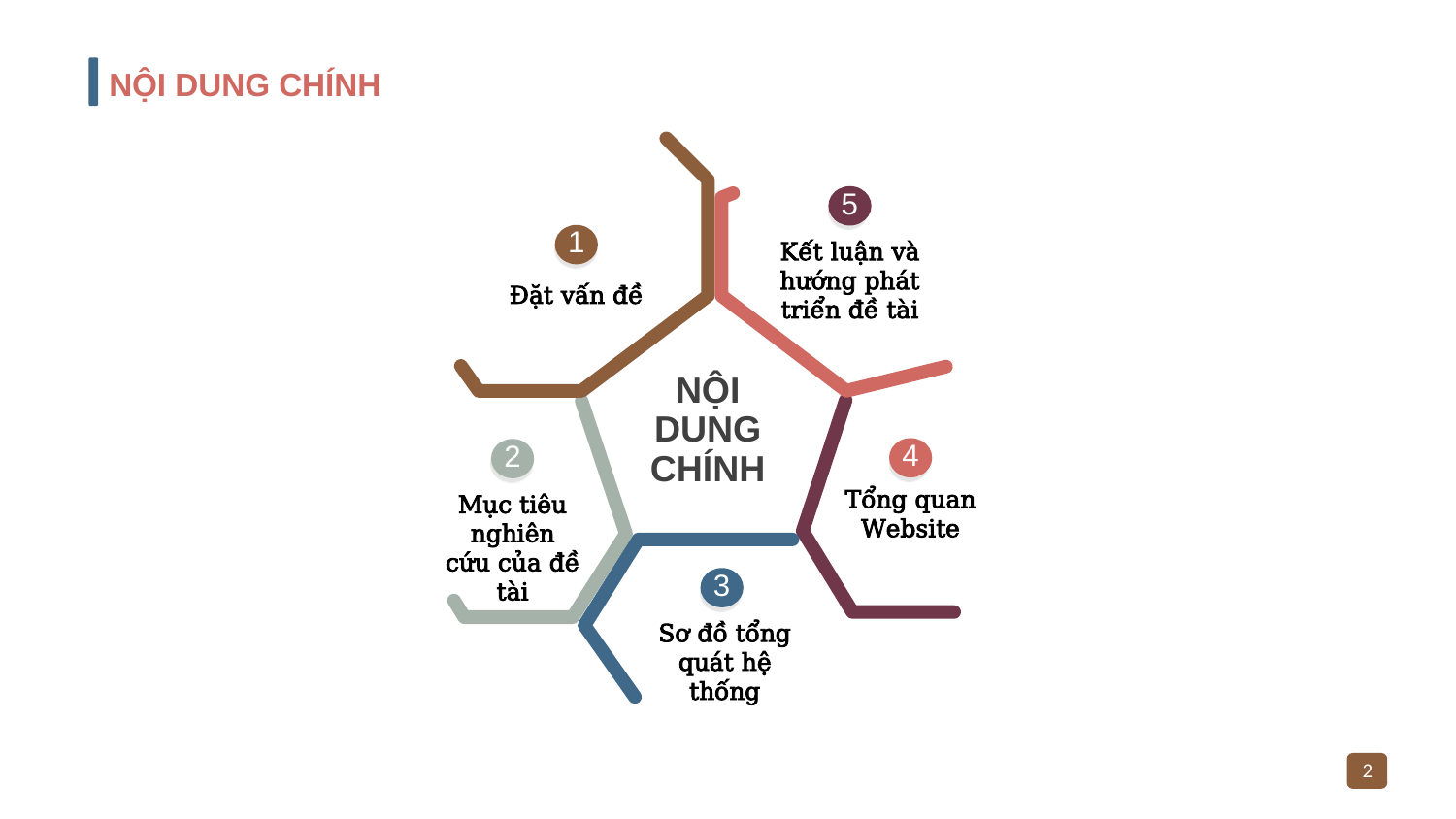

NỘI DUNG CHÍNH

Đặt vấn đề
NỘI DUNG CHÍNH
2
Mục tiêu nghiên cứu của đề tài
3
Sơ đồ tổng quát hệ thống
1
5
Kết luận và hướng phát triển đề tài
4
Tổng quan Website